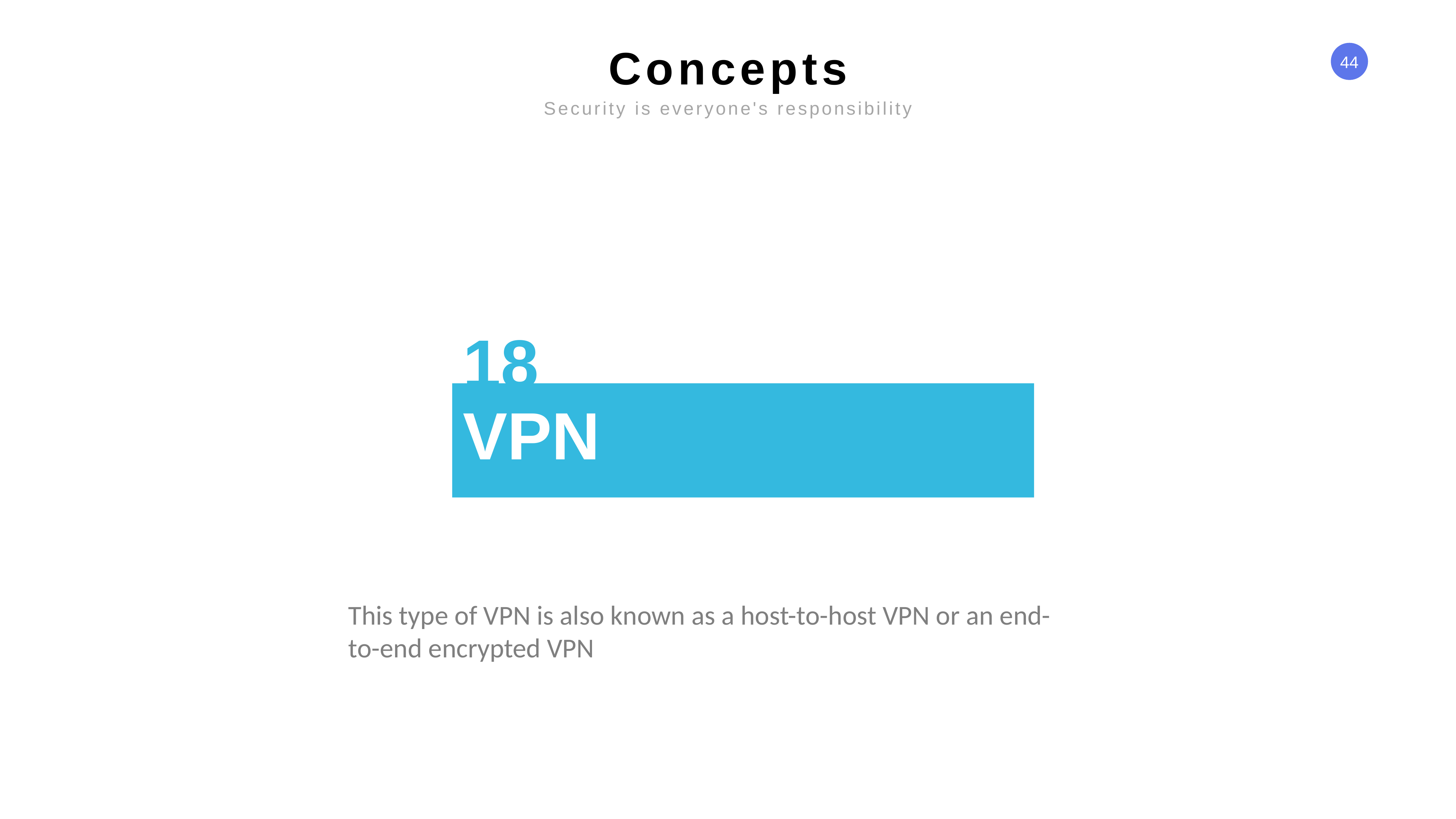

Concepts
Security is everyone's responsibility
18

Cryptography
VPN
This type of VPN is also known as a host-to-host VPN or an end-to-end encrypted VPN